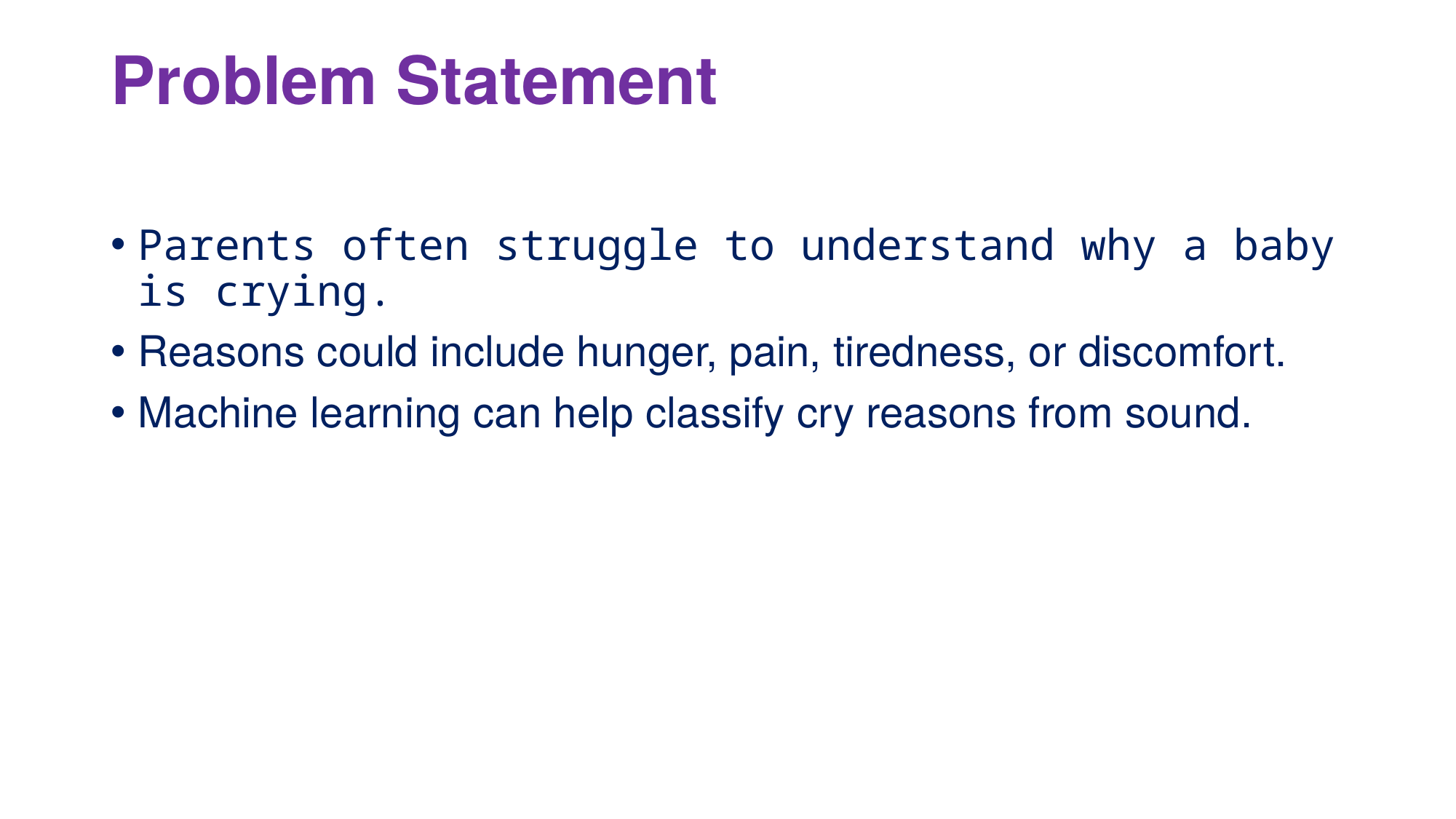

# Problem Statement
Parents often struggle to understand why a baby is crying.
Reasons could include hunger, pain, tiredness, or discomfort.
Machine learning can help classify cry reasons from sound.